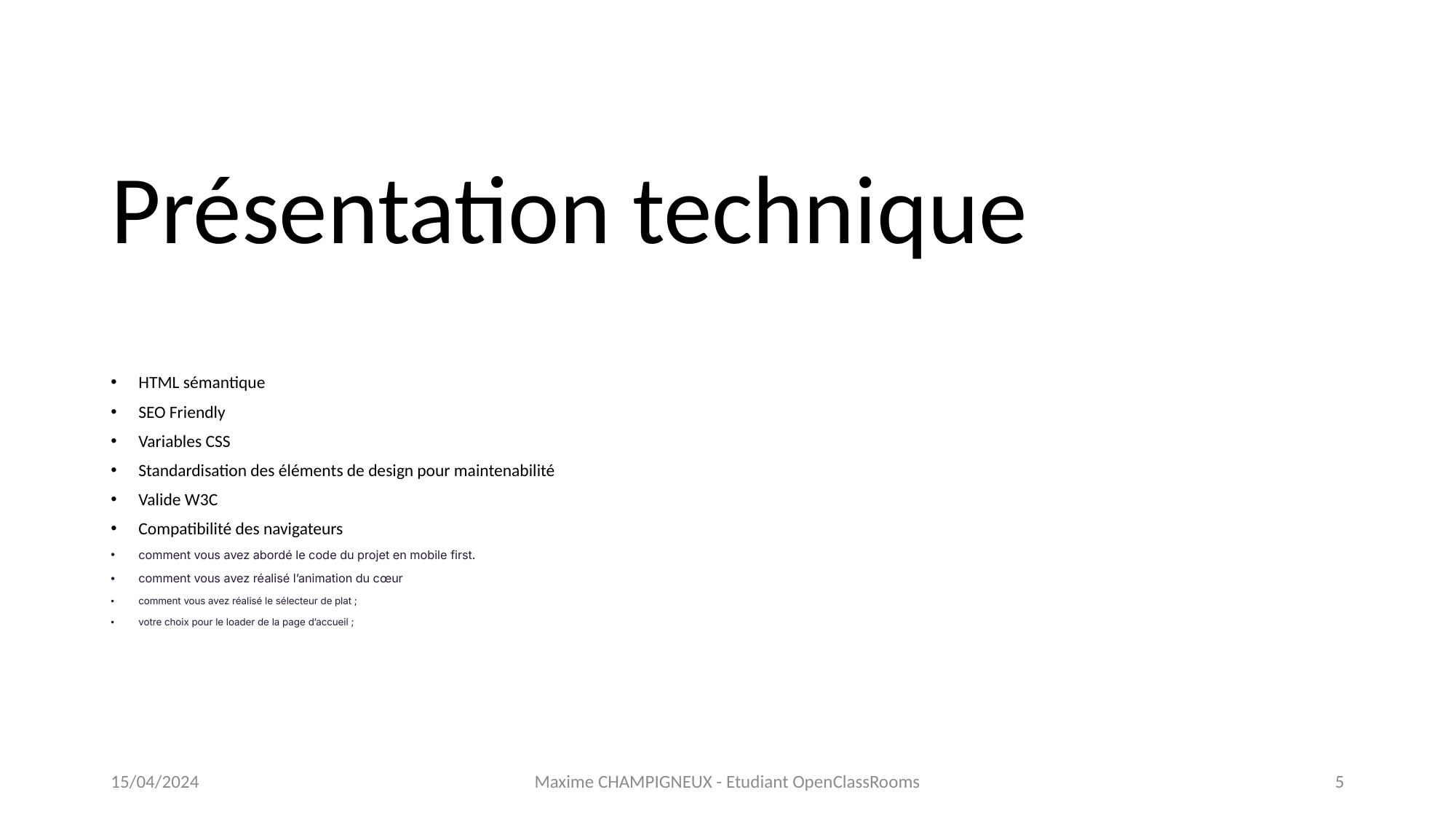

# Présentation technique
HTML sémantique
SEO Friendly
Variables CSS
Standardisation des éléments de design pour maintenabilité
Valide W3C
Compatibilité des navigateurs
comment vous avez abordé le code du projet en mobile first.
comment vous avez réalisé l’animation du cœur
comment vous avez réalisé le sélecteur de plat ;
votre choix pour le loader de la page d’accueil ;
15/04/2024
Maxime CHAMPIGNEUX - Etudiant OpenClassRooms
5